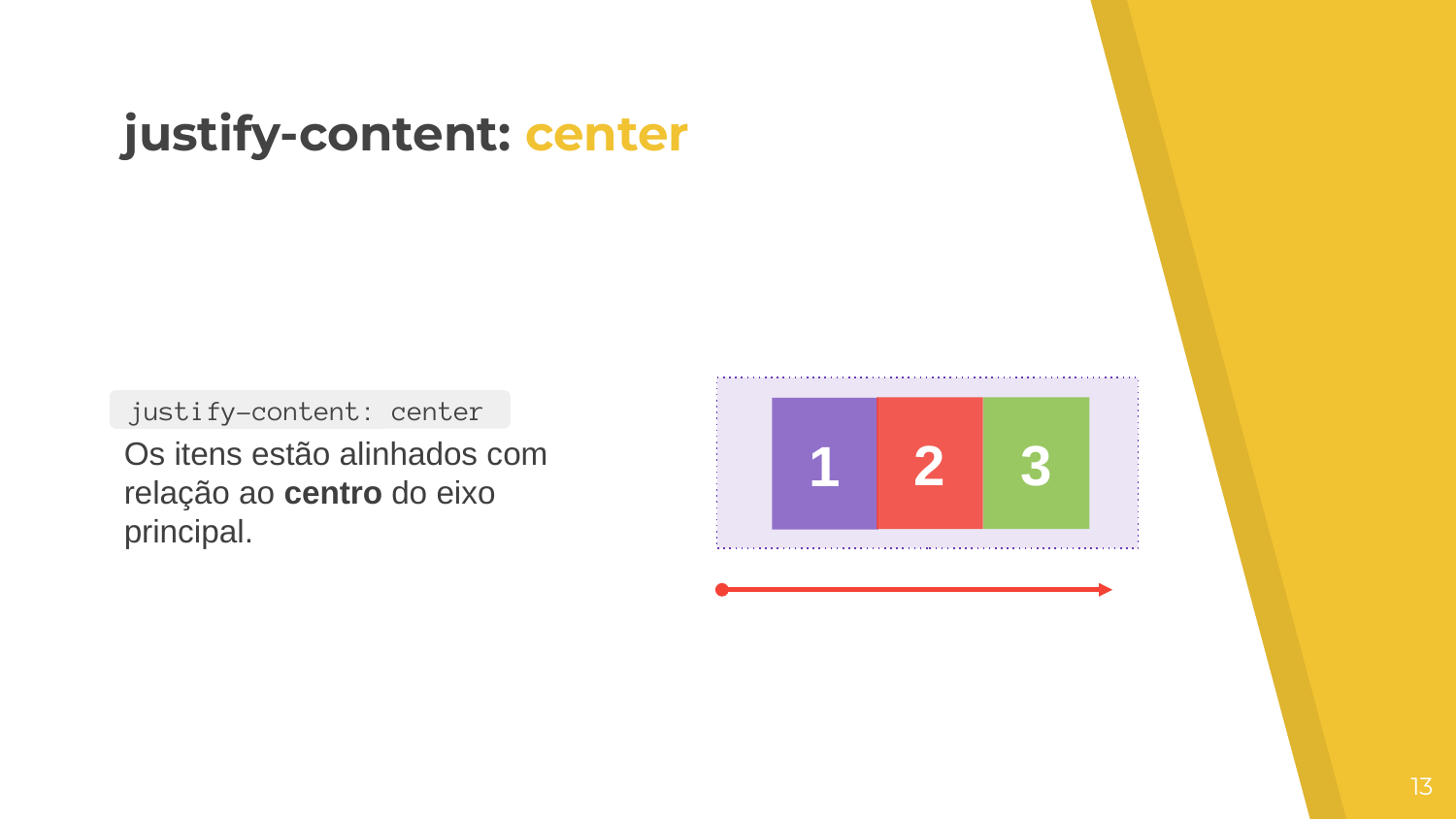

justify-content: center

Os itens estão alinhados com relação ao centro do eixo principal.

justify-content: center
2
3
1
13